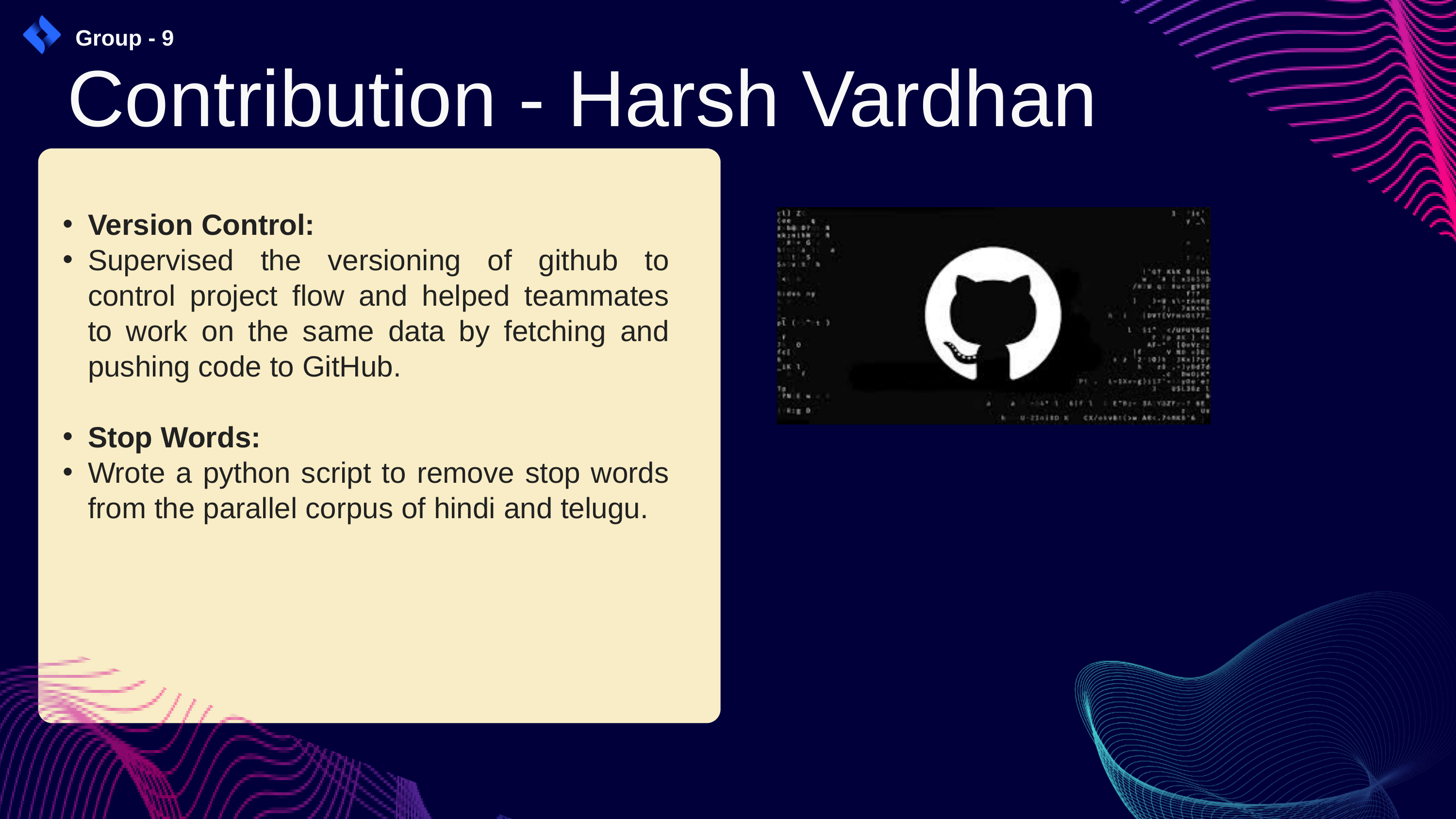

Group - 9
Contribution - Harsh Vardhan

Version Control:
Supervised the versioning of github to control project flow and helped teammates to work on the same data by fetching and pushing code to GitHub.

Stop Words:
Wrote a python script to remove stop words from the parallel corpus of hindi and telugu.